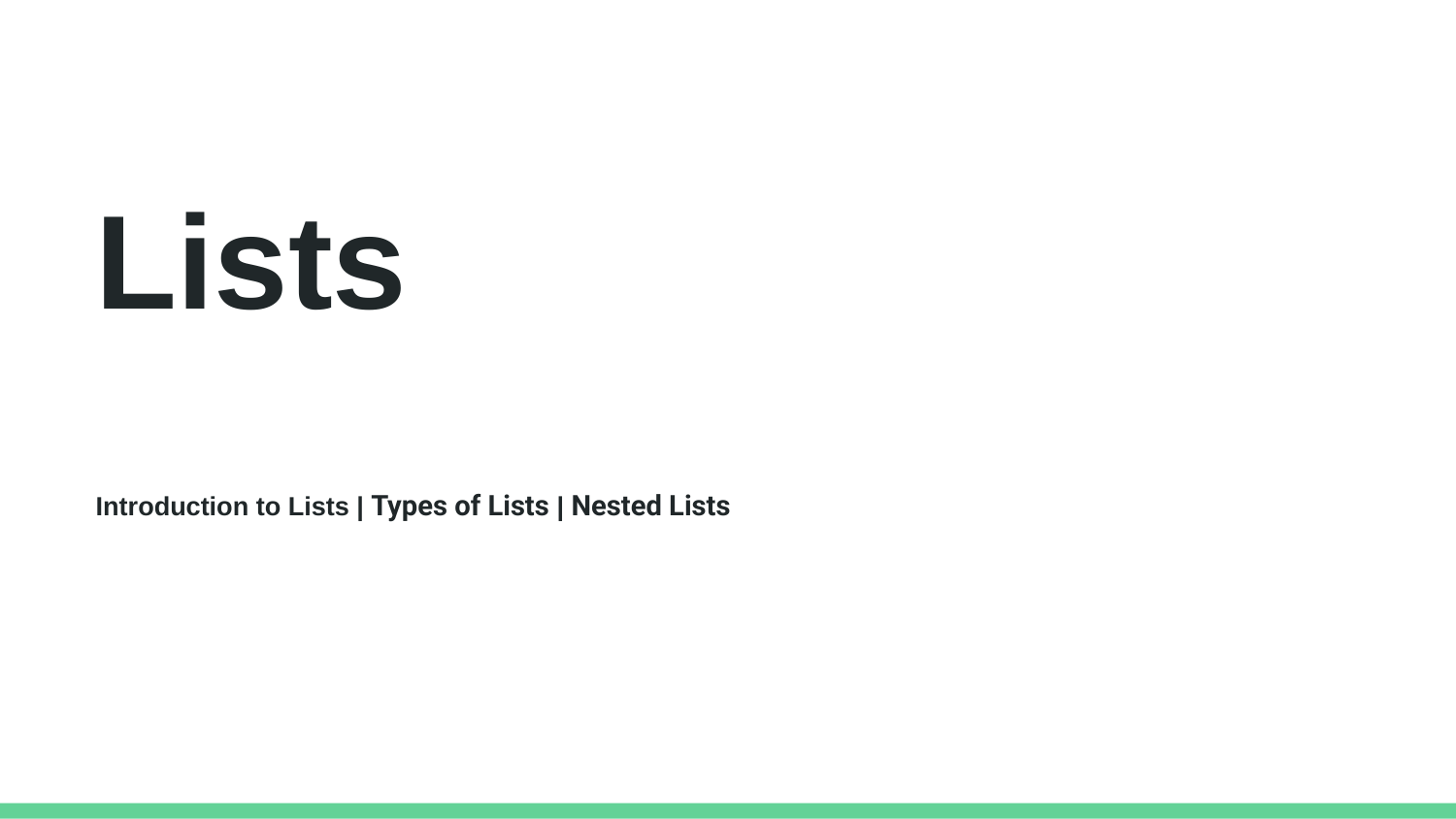

Lists
Introduction to Lists | Types of Lists | Nested Lists